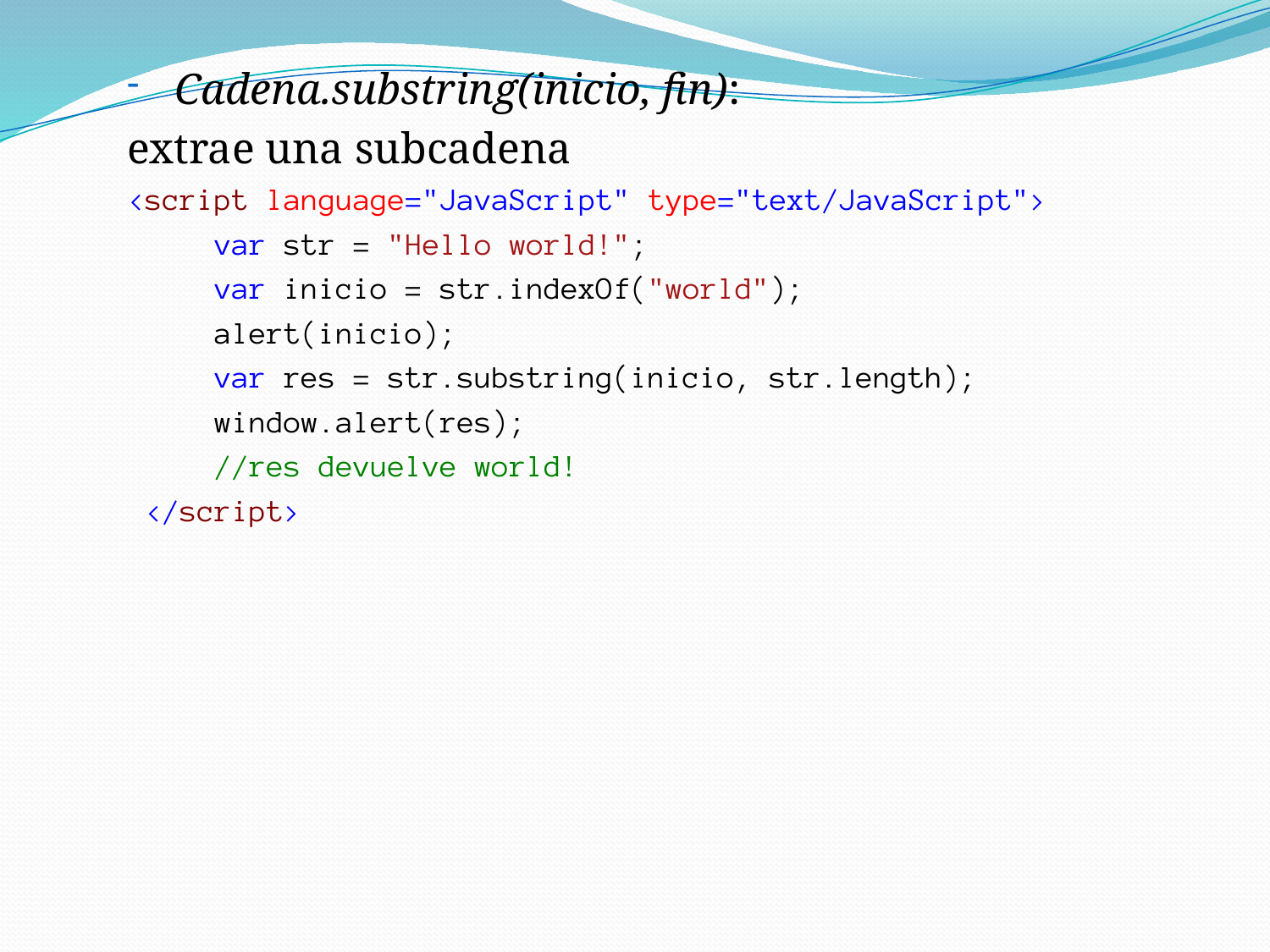

Cadena.substring(inicio, fin):
extrae una subcadena
   <script language="JavaScript" type="text/JavaScript">
        var str = "Hello world!";
        var inicio = str.indexOf("world");
        alert(inicio);
        var res = str.substring(inicio, str.length);
        window.alert(res);
        //res devuelve world!
    </script>